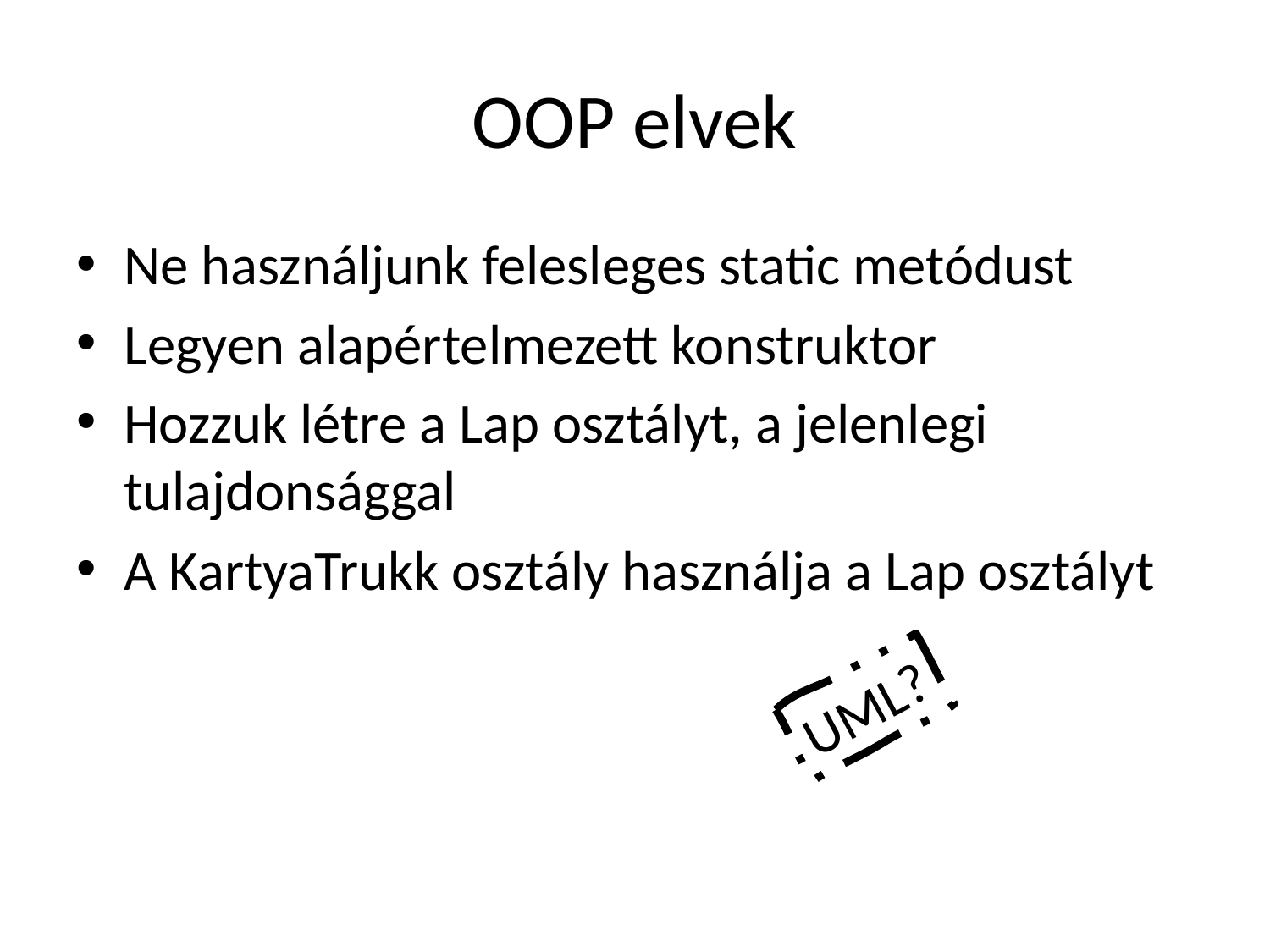

# OOP elvek
Ne használjunk felesleges static metódust
Legyen alapértelmezett konstruktor
Hozzuk létre a Lap osztályt, a jelenlegi tulajdonsággal
A KartyaTrukk osztály használja a Lap osztályt
UML?